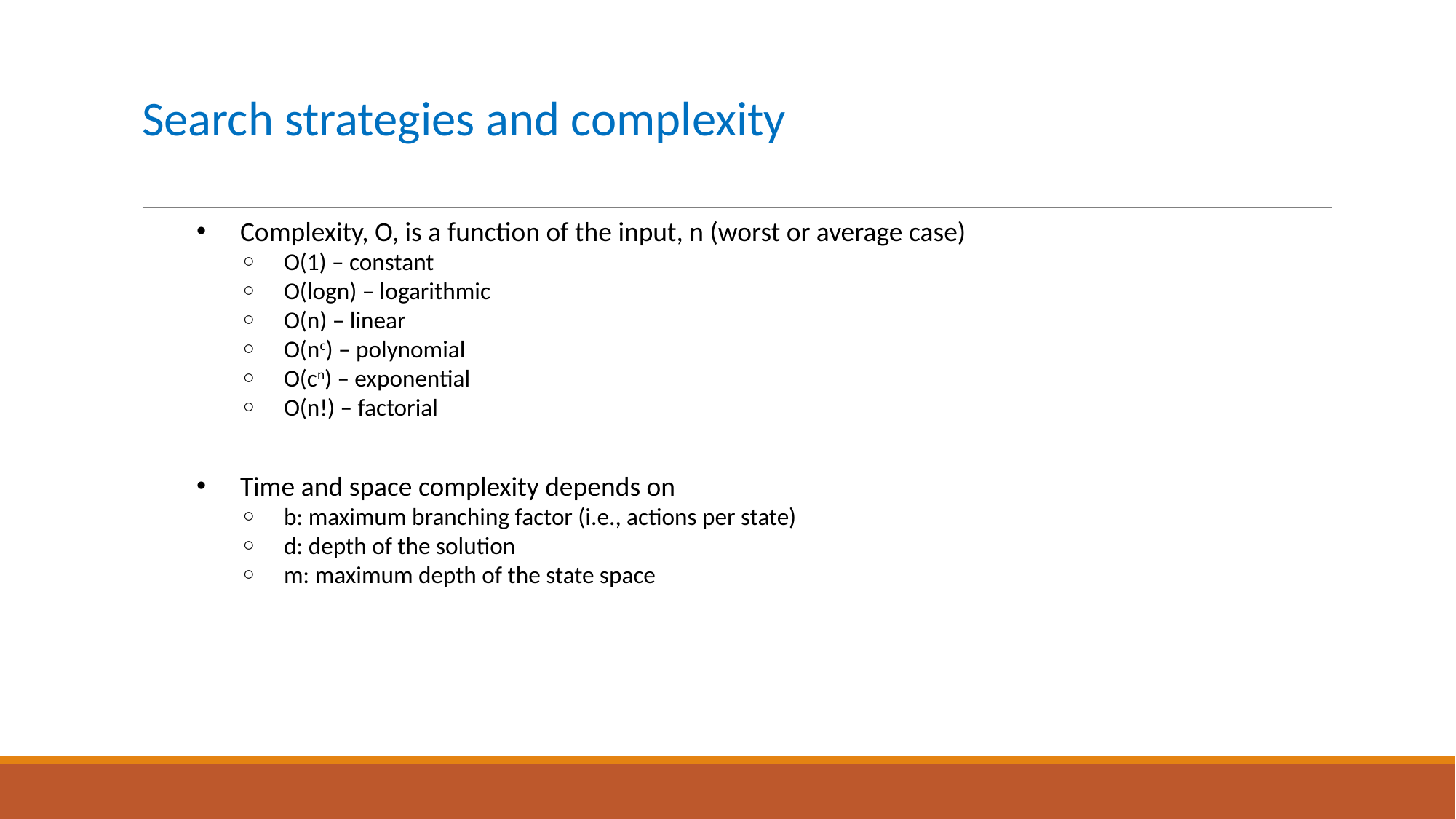

# Search strategies and complexity
Complexity, O, is a function of the input, n (worst or average case)
O(1) – constant
O(logn) – logarithmic
O(n) – linear
O(nc) – polynomial
O(cn) – exponential
O(n!) – factorial

Time and space complexity depends on
b: maximum branching factor (i.e., actions per state)
d: depth of the solution
m: maximum depth of the state space